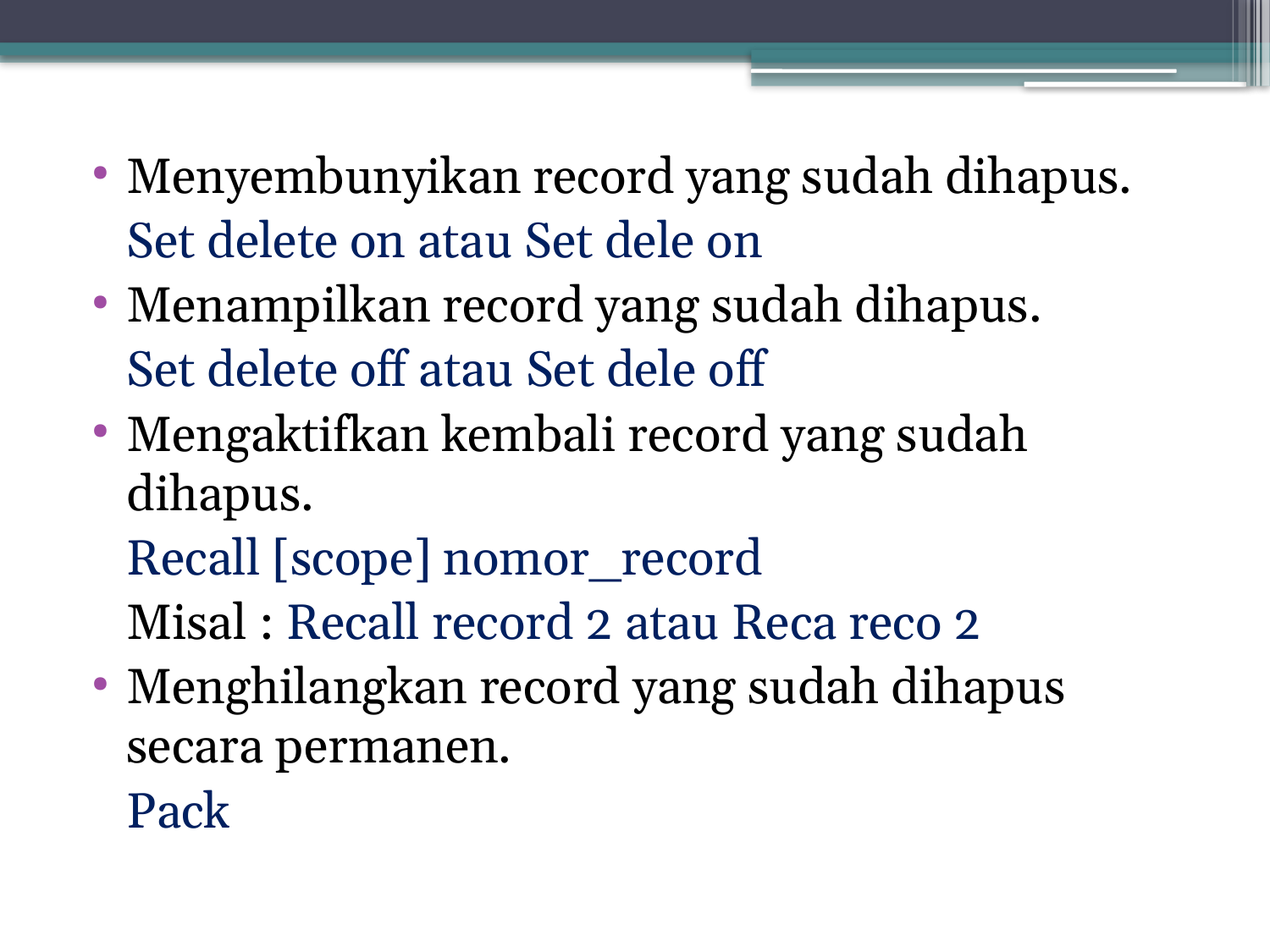

Menyembunyikan record yang sudah dihapus.
	Set delete on atau Set dele on
Menampilkan record yang sudah dihapus.
	Set delete off atau Set dele off
Mengaktifkan kembali record yang sudah dihapus.
	Recall [scope] nomor_record
	Misal : Recall record 2 atau Reca reco 2
Menghilangkan record yang sudah dihapus secara permanen.
	Pack